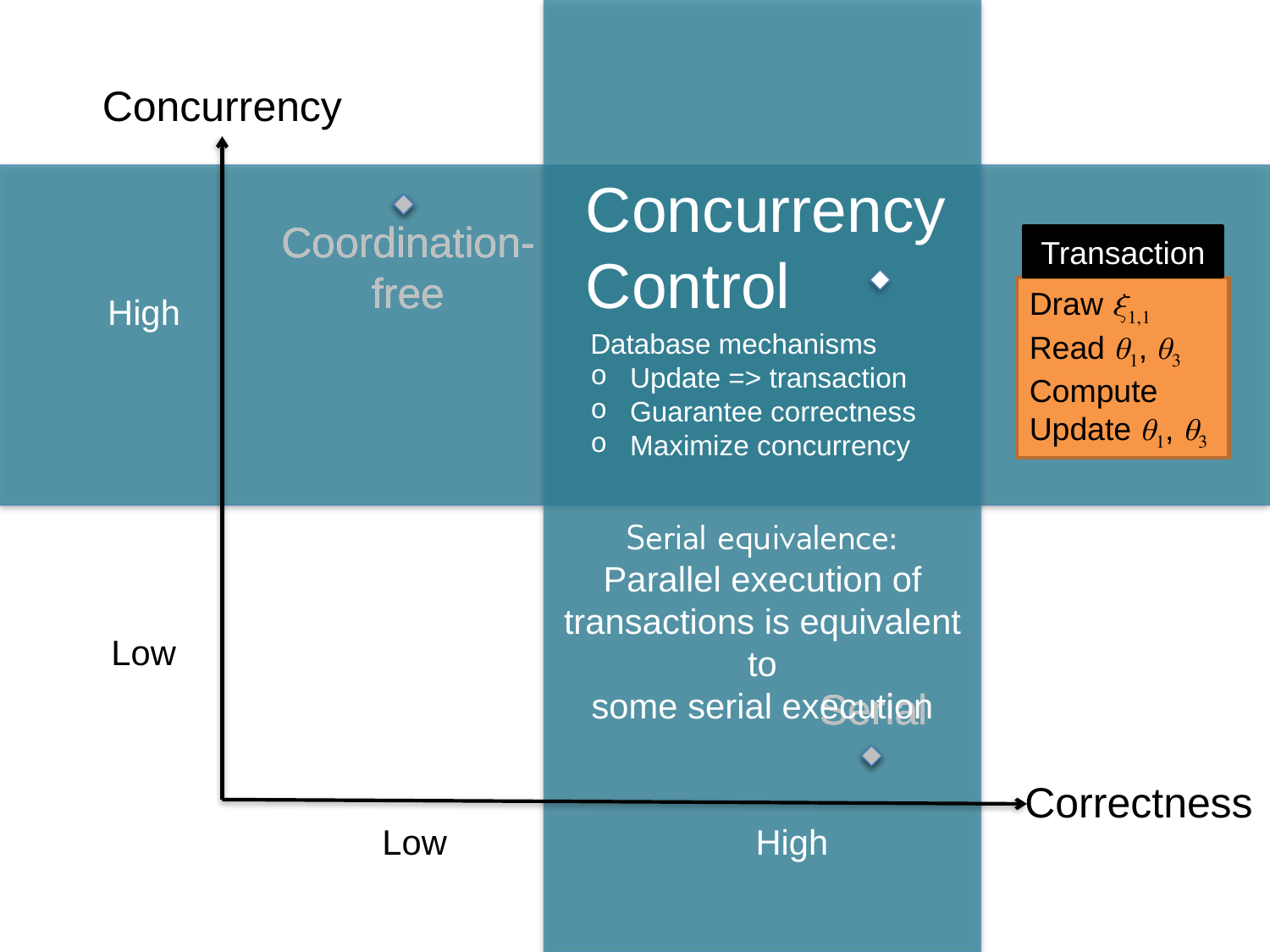

Concurrency
Concurrency
Control

High
Low

Coordination-
free
Coordination-
free
Transaction
Draw ξ1,1
Read θ1, θ3
Compute
Update θ1, θ3

Database mechanisms
Update => transaction
Guarantee correctness
Maximize concurrency
Serial equivalence:
Parallel execution of transactions is equivalent to
some serial execution
Low
Serial
Serial

Correctness
Low
High